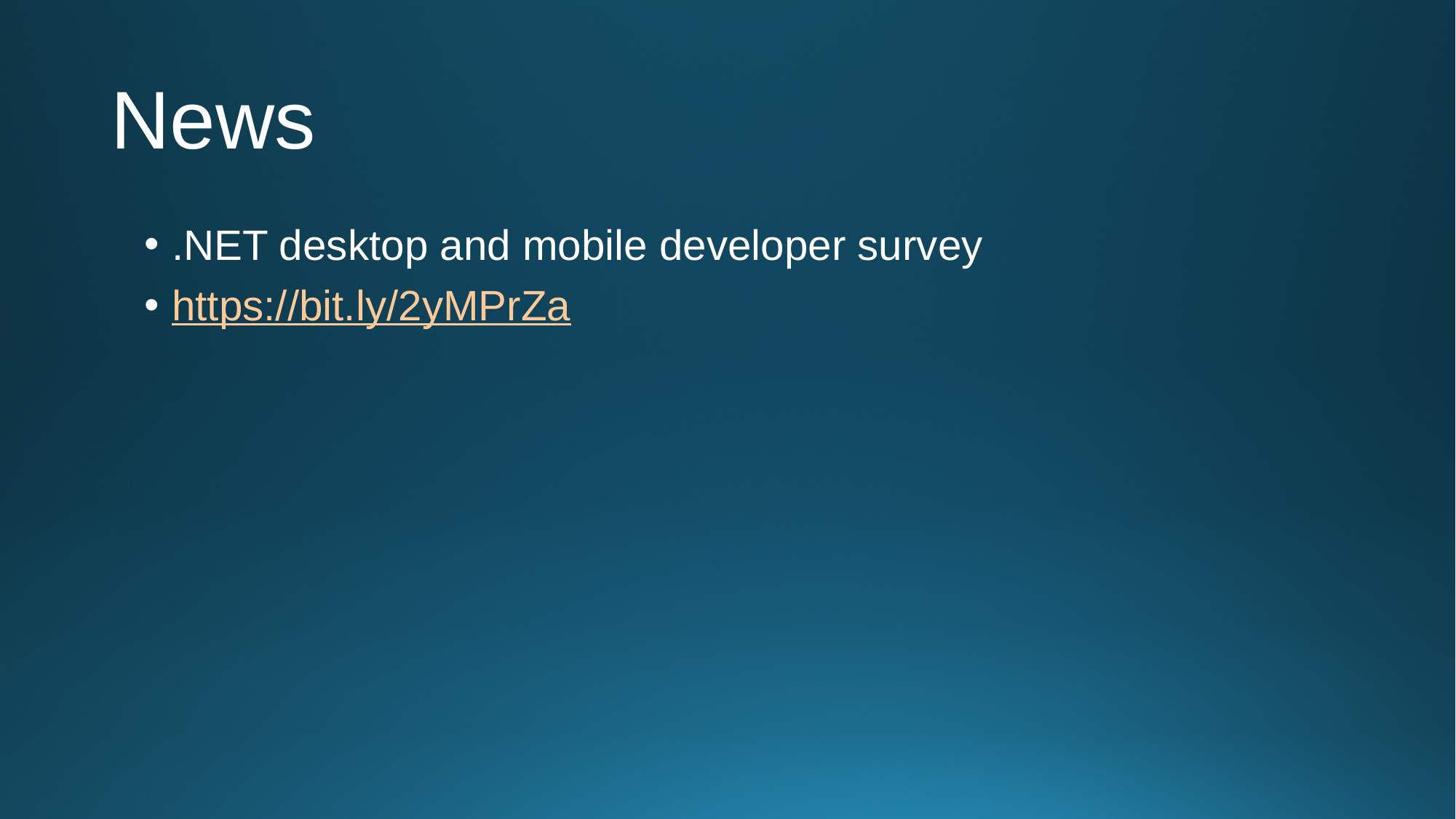

# News
.NET desktop and mobile developer survey
https://bit.ly/2yMPrZa